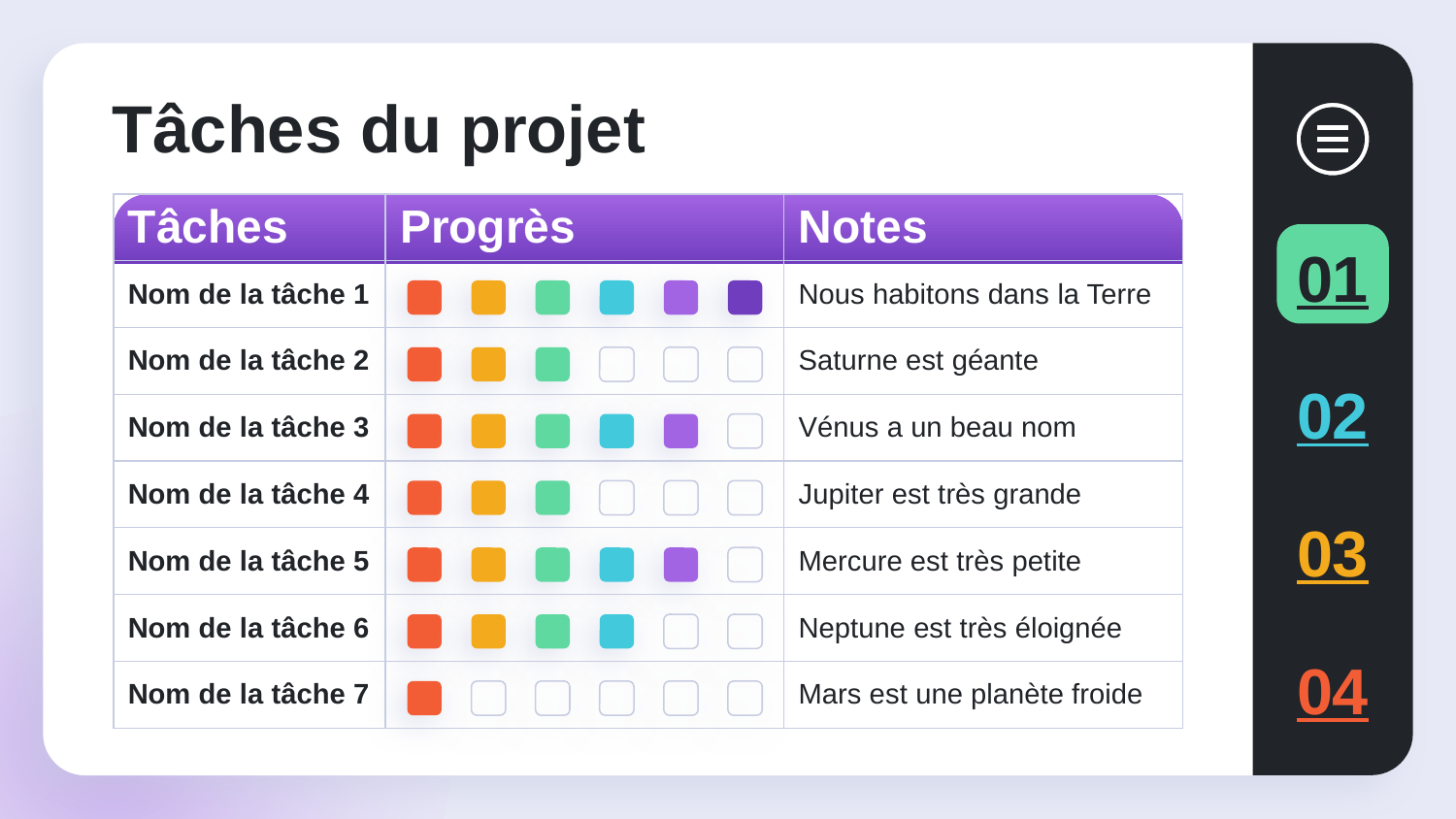

# Tâches du projet

| Tâches | Progrès | Notes |
| --- | --- | --- |
| Nom de la tâche 1 |  | Nous habitons dans la Terre |
| Nom de la tâche 2 |  | Saturne est géante |
| Nom de la tâche 3 |  | Vénus a un beau nom |
| Nom de la tâche 4 |  | Jupiter est très grande |
| Nom de la tâche 5 |  | Mercure est très petite |
| Nom de la tâche 6 |  | Neptune est très éloignée |
| Nom de la tâche 7 |  | Mars est une planète froide |

01

02

03

04